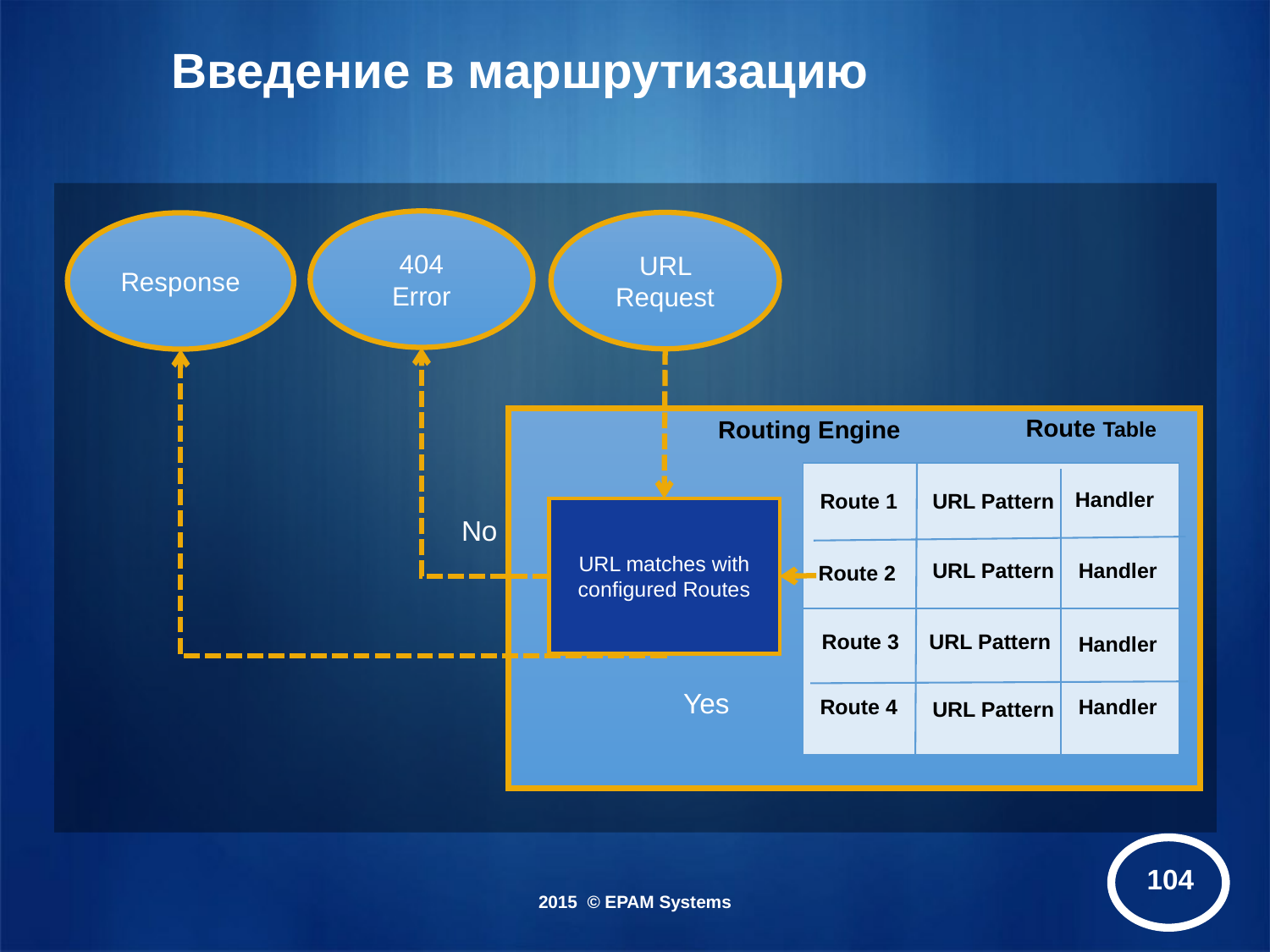

# Введение в маршрутизацию
404
Error
URL Request
Response
Route Table

Routing Engine

Handler
Route 1
URL Pattern
URL matches with configured Routes
No
URL Pattern
Handler
Route 2
Route 3
URL Pattern
Handler
Yes
Route 4
Handler
URL Pattern
2015  © EPAM Systems